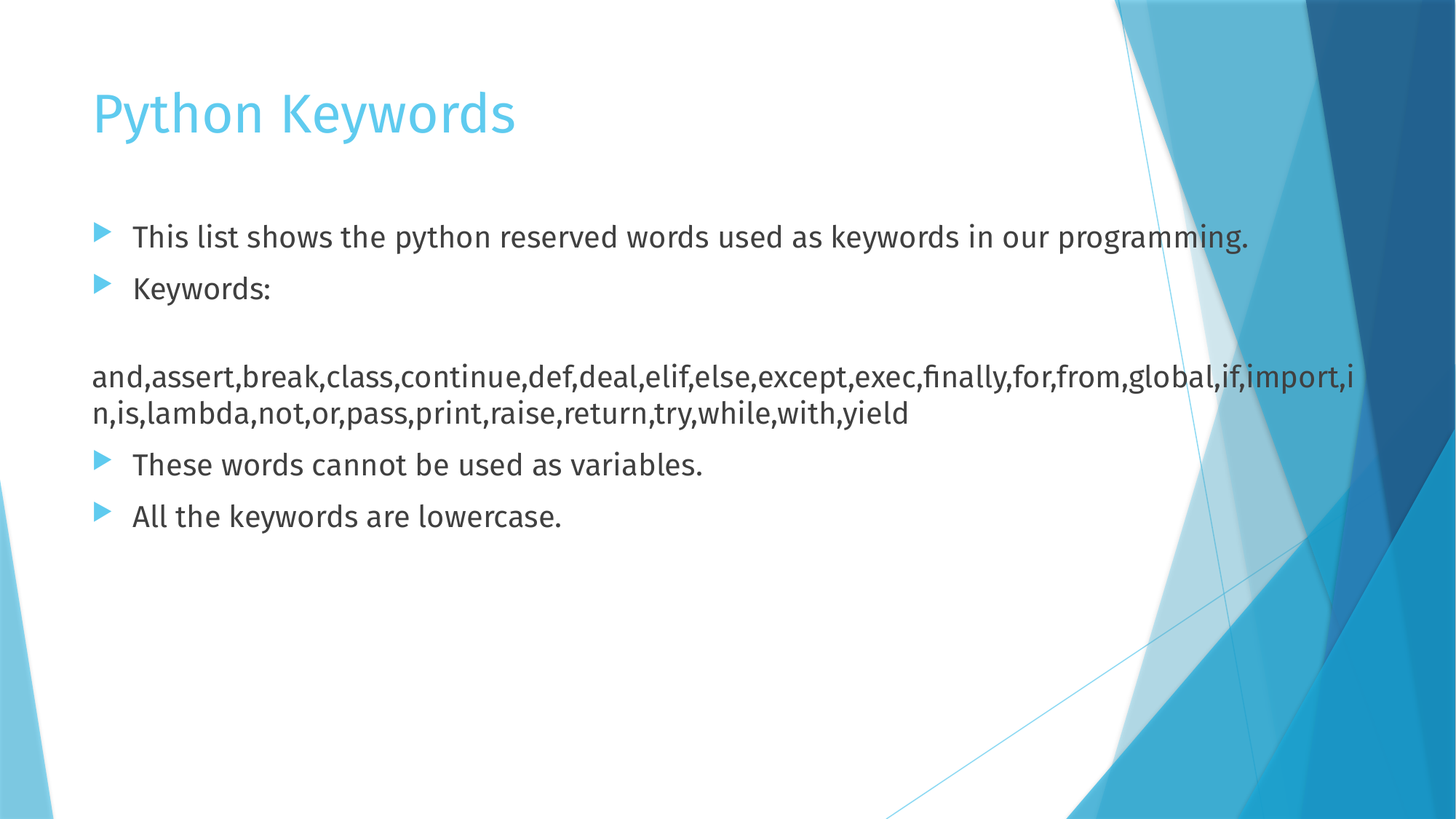

# Python Keywords
This list shows the python reserved words used as keywords in our programming.
Keywords:
	and,assert,break,class,continue,def,deal,elif,else,except,exec,finally,for,from,global,if,import,in,is,lambda,not,or,pass,print,raise,return,try,while,with,yield
These words cannot be used as variables.
All the keywords are lowercase.